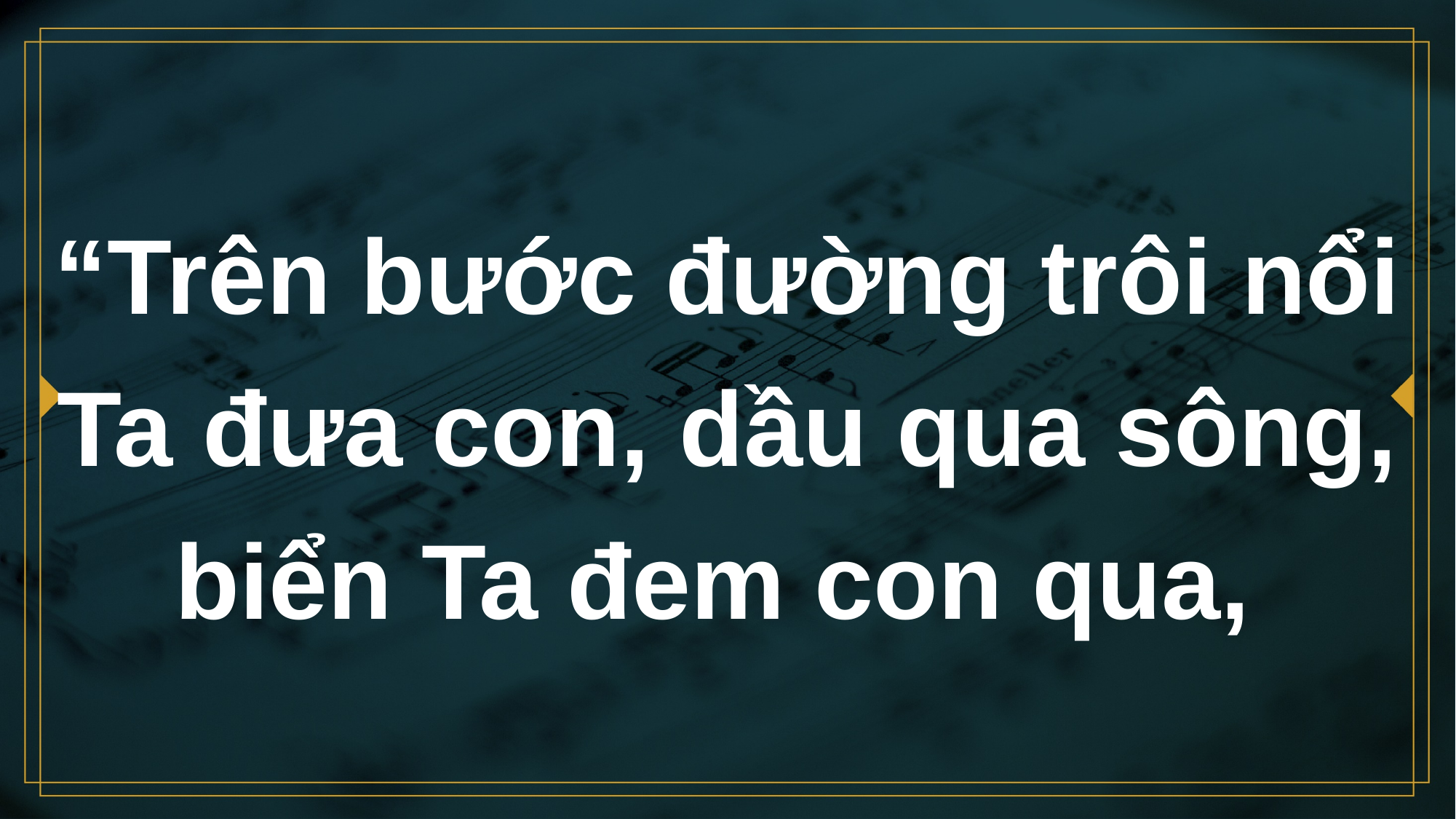

# “Trên bước đường trôi nổi Ta đưa con, dầu qua sông, biển Ta đem con qua,